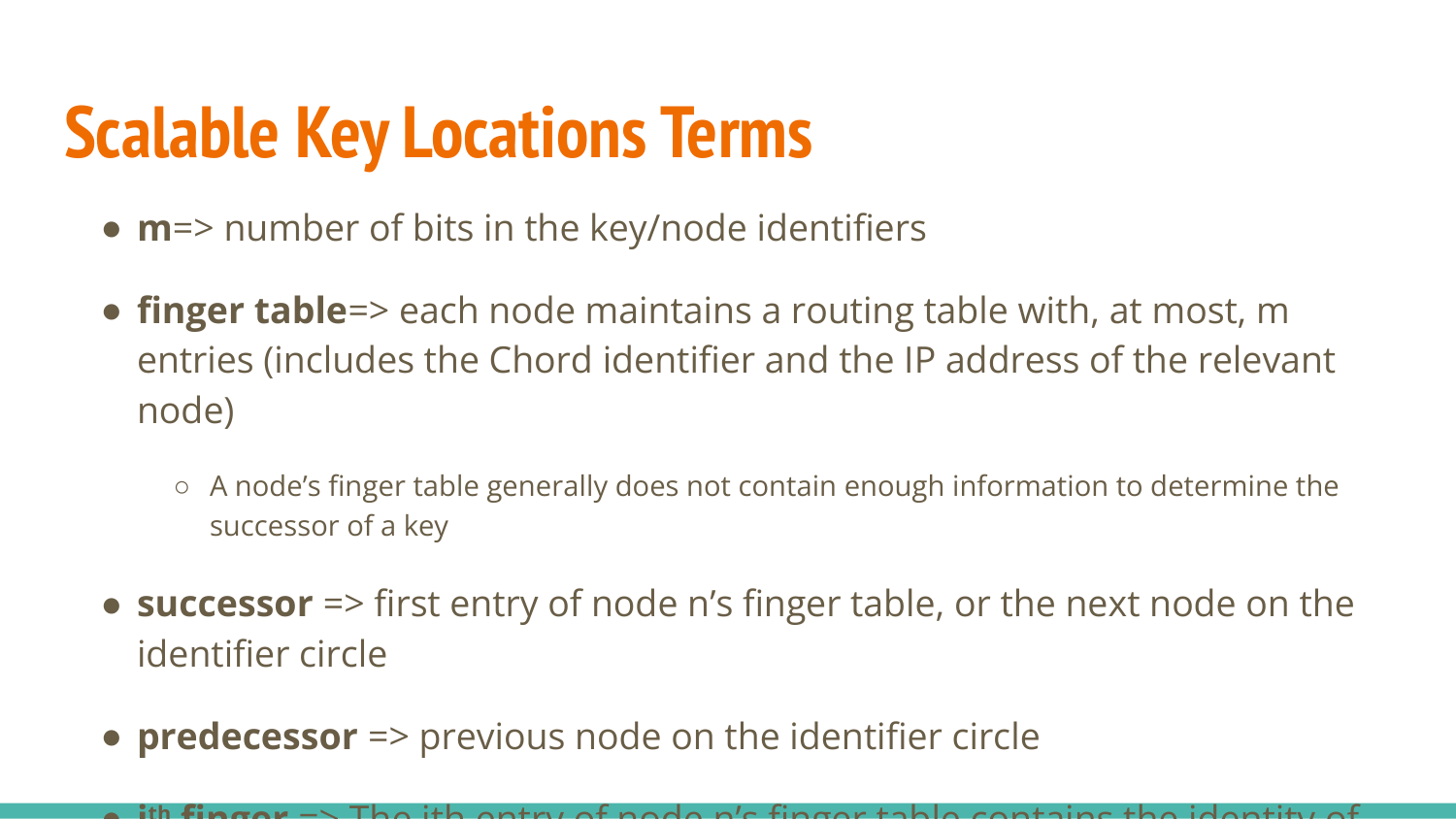

# Scalable Key Locations Terms
m=> number of bits in the key/node identifiers 
finger table=> each node maintains a routing table with, at most, m entries (includes the Chord identifier and the IP address of the relevant node)
A node’s finger table generally does not contain enough information to determine the successor of a key
successor => first entry of node n’s finger table, or the next node on the identifier circle
predecessor => previous node on the identifier circle
ith finger => The ith entry of node n’s finger table contains the identity of the first node, s, that succeeds n by at least 2i-1 on the identifier circle, i.e., s=successor(n + 2i-1), where 1 ≤ i ≤m and all arithmetic is modulo 2 m